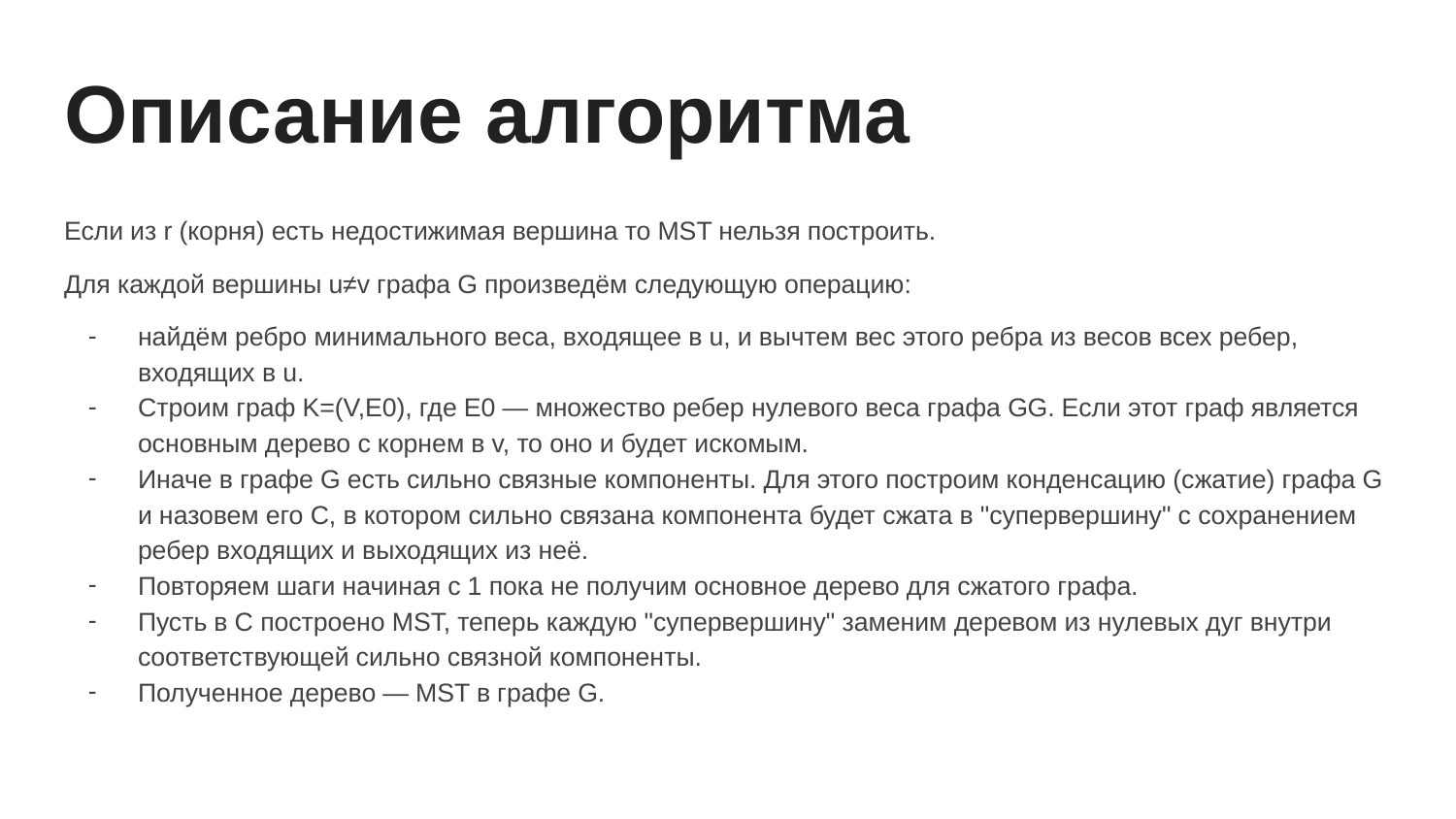

# Описание алгоритма
Если из r (корня) есть недостижимая вершина то MST нельзя построить.
Для каждой вершины u≠v графа G произведём следующую операцию:
найдём ребро минимального веса, входящее в u, и вычтем вес этого ребра из весов всех ребер, входящих в u.
Строим граф K=(V,E0), где E0 — множество ребер нулевого веса графа GG. Если этот граф является основным дерево с корнем в v, то оно и будет искомым.
Иначе в графе G есть сильно связные компоненты. Для этого построим конденсацию (сжатие) графа G и назовем его C, в котором сильно связана компонента будет сжата в "супервершину" с сохранением ребер входящих и выходящих из неё.
Повторяем шаги начиная с 1 пока не получим основное дерево для сжатого графа.
Пусть в C построено МST, теперь каждую "супервершину" заменим деревом из нулевых дуг внутри соответствующей сильно связной компоненты.
Полученное дерево — МST в графе G.